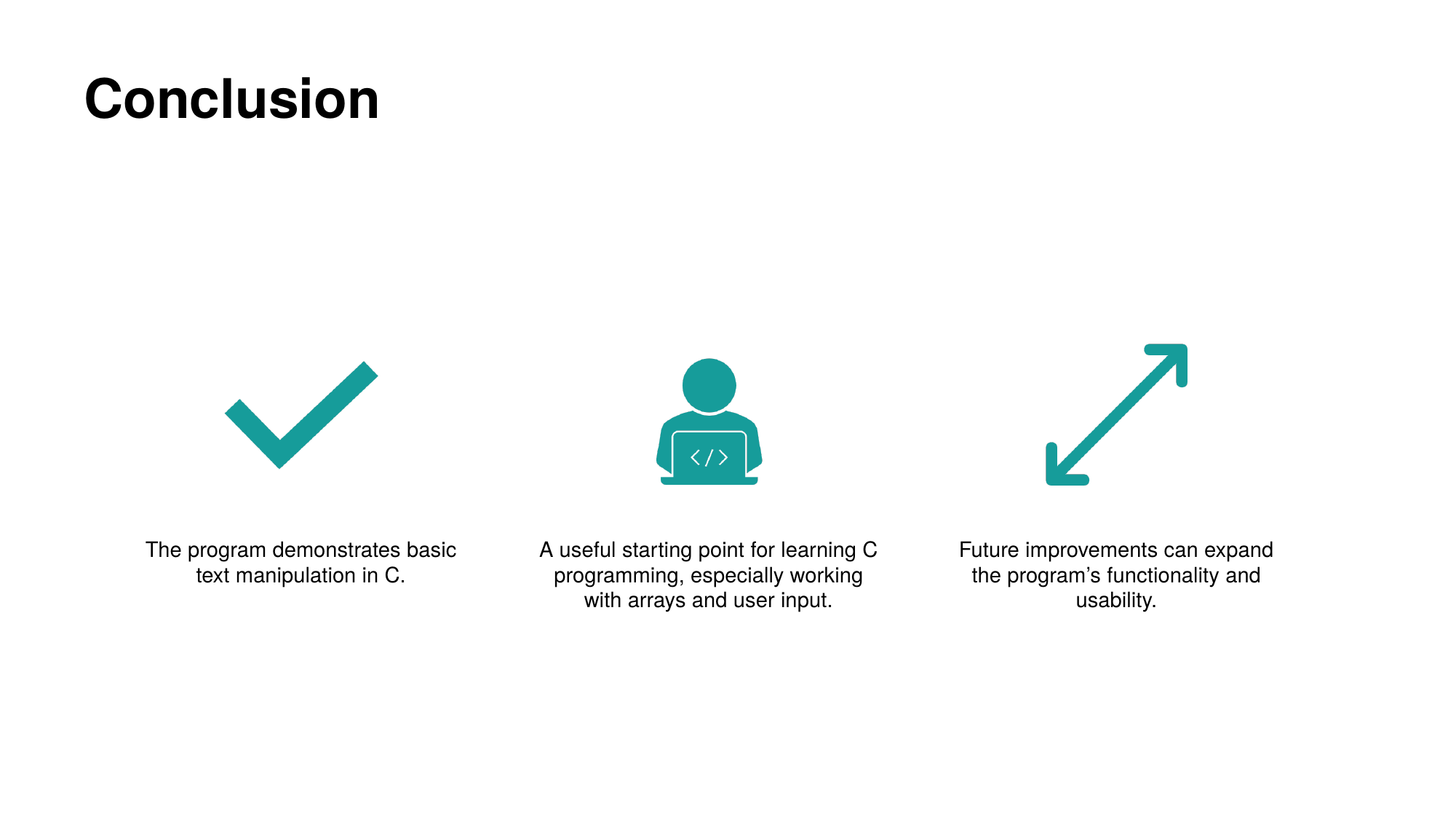

# Conclusion
The program demonstrates basic text manipulation in C.
A useful starting point for learning C programming, especially working with arrays and user input.
Future improvements can expand the program’s functionality and usability.